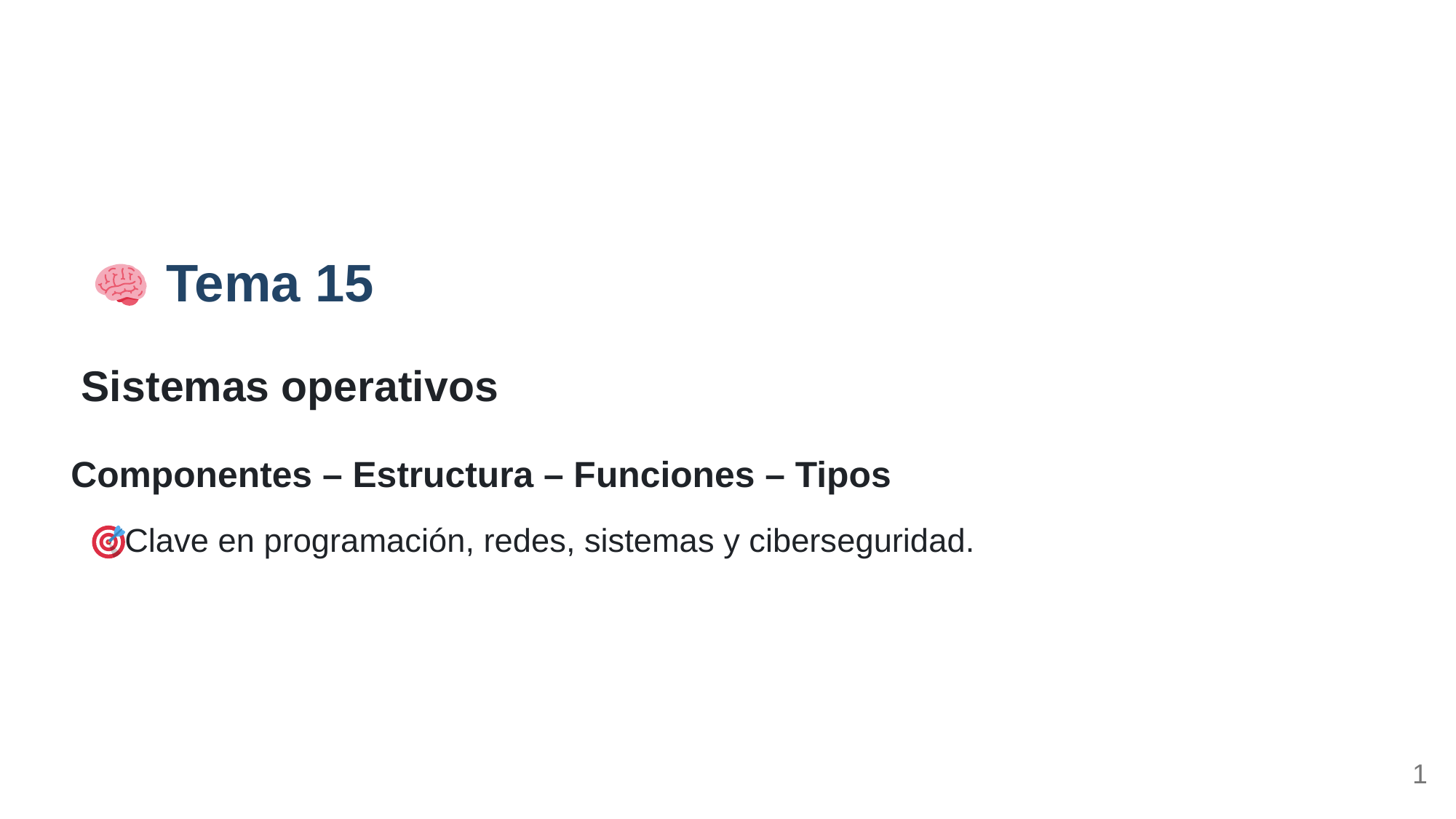

Tema 15

Sistemas operativos
Componentes – Estructura – Funciones – Tipos
 Clave en programación, redes, sistemas y ciberseguridad.

1